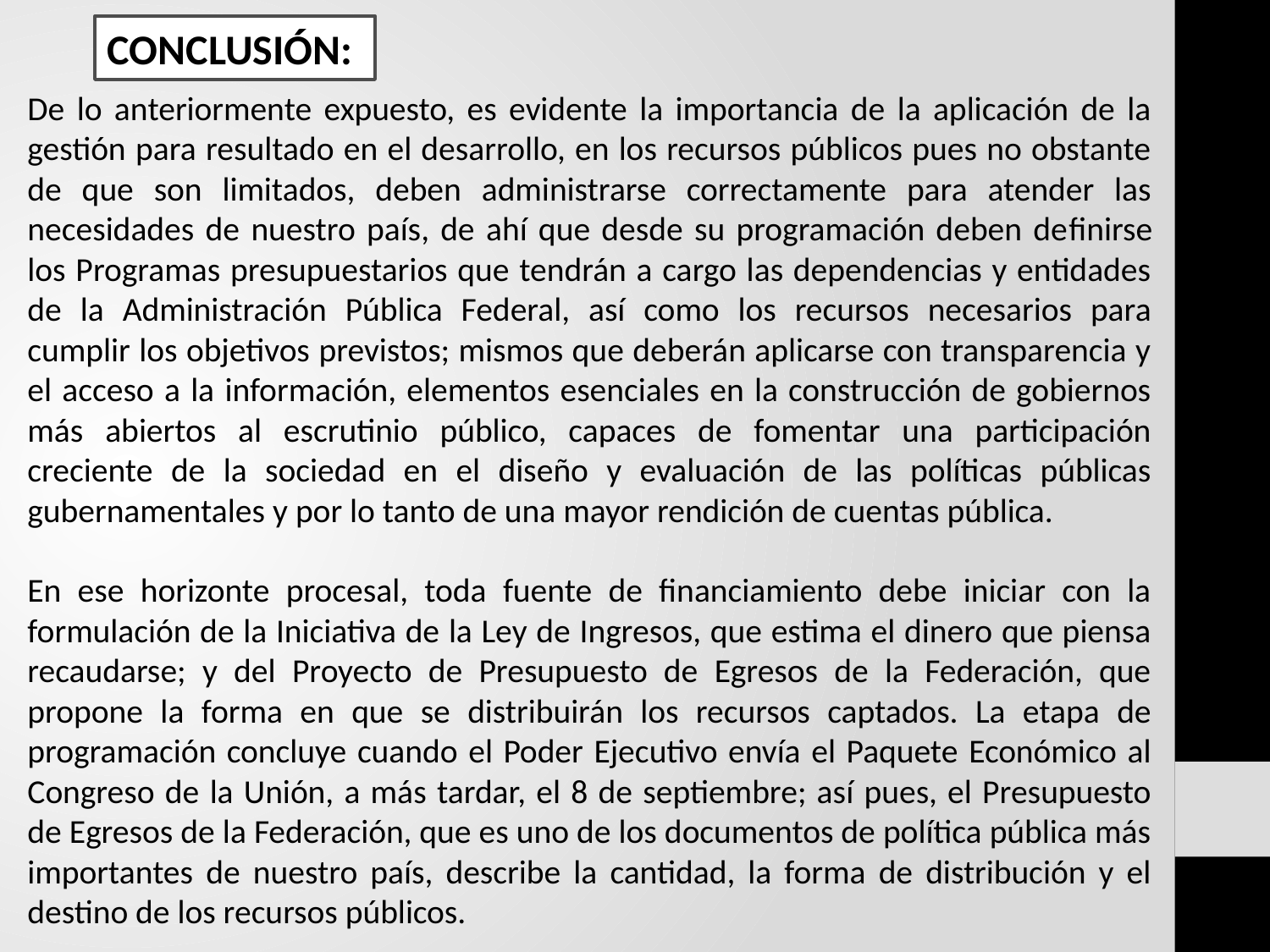

CONCLUSIÓN:
De lo anteriormente expuesto, es evidente la importancia de la aplicación de la gestión para resultado en el desarrollo, en los recursos públicos pues no obstante de que son limitados, deben administrarse correctamente para atender las necesidades de nuestro país, de ahí que desde su programación deben de­finirse los Programas presupuestarios que tendrán a cargo las dependencias y entidades de la Administración Pública Federal, así como los recursos necesarios para cumplir los objetivos previstos; mismos que deberán aplicarse con transparencia y el acceso a la información, elementos esenciales en la construcción de gobiernos más abiertos al escrutinio público, capaces de fomentar una participación creciente de la sociedad en el diseño y evaluación de las políticas públicas gubernamentales y por lo tanto de una mayor rendición de cuentas pública.

En ese horizonte procesal, toda fuente de financiamiento debe iniciar con la formulación de la Iniciativa de la Ley de Ingresos, que estima el dinero que piensa recaudarse; y del Proyecto de Presupuesto de Egresos de la Federación, que propone la forma en que se distribuirán los recursos captados. La etapa de programación concluye cuando el Poder Ejecutivo envía el Paquete Económico al Congreso de la Unión, a más tardar, el 8 de septiembre; así pues, el Presupuesto de Egresos de la Federación, que es uno de los documentos de política pública más importantes de nuestro país, describe la cantidad, la forma de distribución y el destino de los recursos públicos.